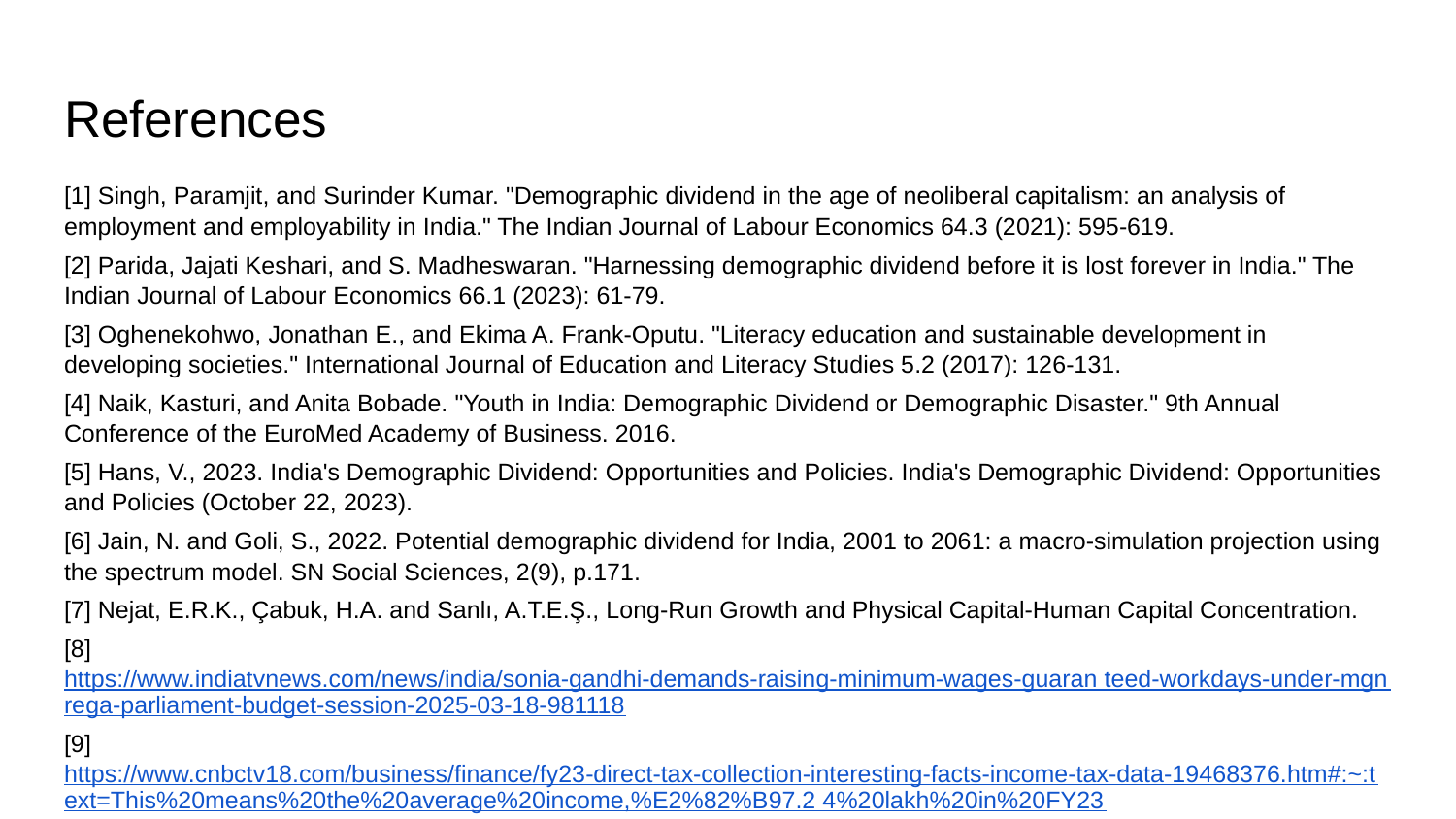

# References
[1] Singh, Paramjit, and Surinder Kumar. "Demographic dividend in the age of neoliberal capitalism: an analysis of employment and employability in India." The Indian Journal of Labour Economics 64.3 (2021): 595-619.
[2] Parida, Jajati Keshari, and S. Madheswaran. "Harnessing demographic dividend before it is lost forever in India." The Indian Journal of Labour Economics 66.1 (2023): 61-79.
[3] Oghenekohwo, Jonathan E., and Ekima A. Frank-Oputu. "Literacy education and sustainable development in developing societies." International Journal of Education and Literacy Studies 5.2 (2017): 126-131.
[4] Naik, Kasturi, and Anita Bobade. "Youth in India: Demographic Dividend or Demographic Disaster." 9th Annual Conference of the EuroMed Academy of Business. 2016.
[5] Hans, V., 2023. India's Demographic Dividend: Opportunities and Policies. India's Demographic Dividend: Opportunities and Policies (October 22, 2023).
[6] Jain, N. and Goli, S., 2022. Potential demographic dividend for India, 2001 to 2061: a macro-simulation projection using the spectrum model. SN Social Sciences, 2(9), p.171.
[7] Nejat, E.R.K., Çabuk, H.A. and Sanlı, A.T.E.Ş., Long-Run Growth and Physical Capital-Human Capital Concentration.
[8]https://www.indiatvnews.com/news/india/sonia-gandhi-demands-raising-minimum-wages-guaran teed-workdays-under-mgnrega-parliament-budget-session-2025-03-18-981118
[9]https://www.cnbctv18.com/business/finance/fy23-direct-tax-collection-interesting-facts-income-tax-data-19468376.htm#:~:text=This%20means%20the%20average%20income,%E2%82%B97.2 4%20lakh%20in%20FY23